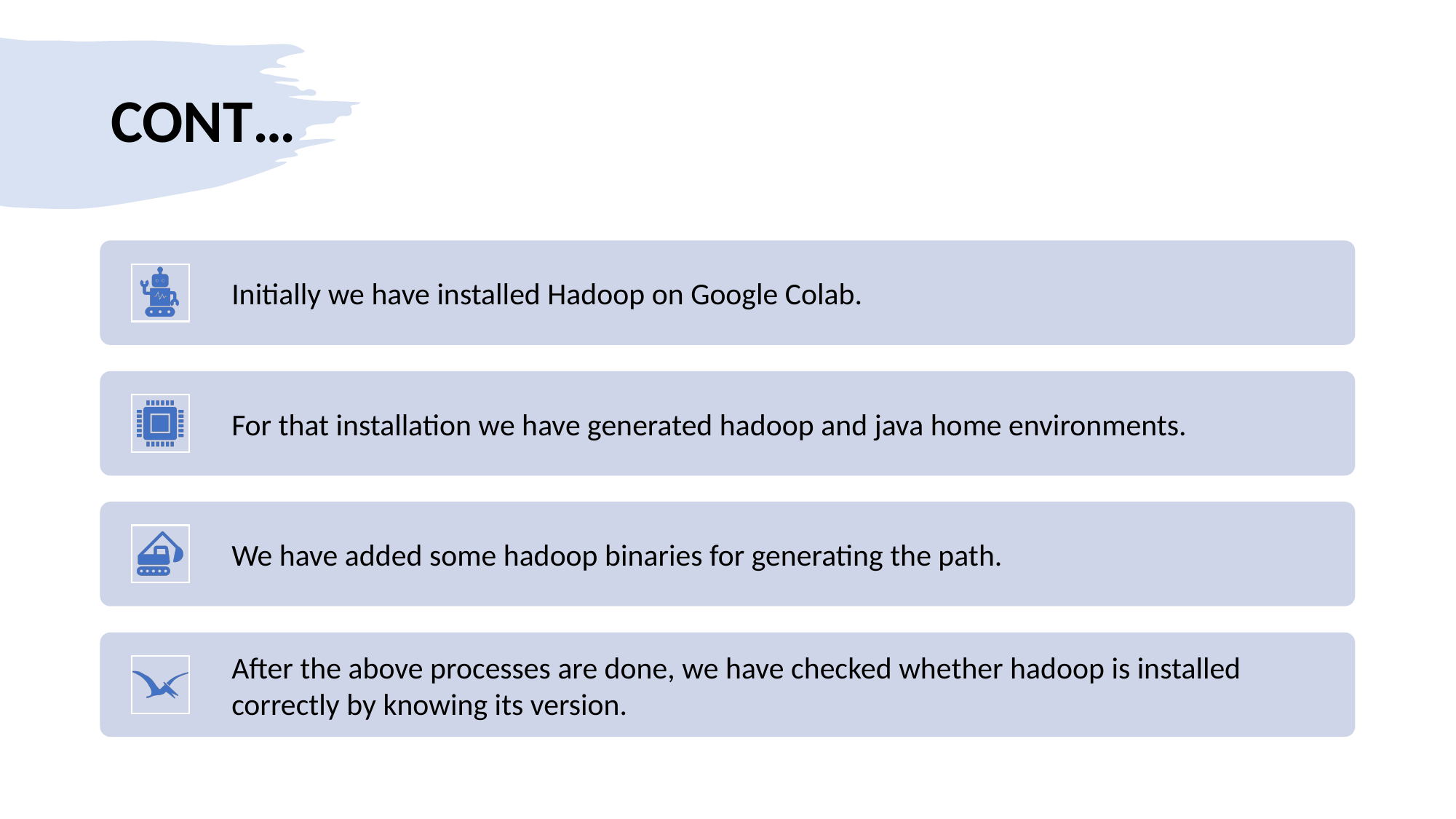

# CONT…
Initially we have installed Hadoop on Google Colab.
For that installation we have generated hadoop and java home environments.
We have added some hadoop binaries for generating the path.
After the above processes are done, we have checked whether hadoop is installed correctly by knowing its version.